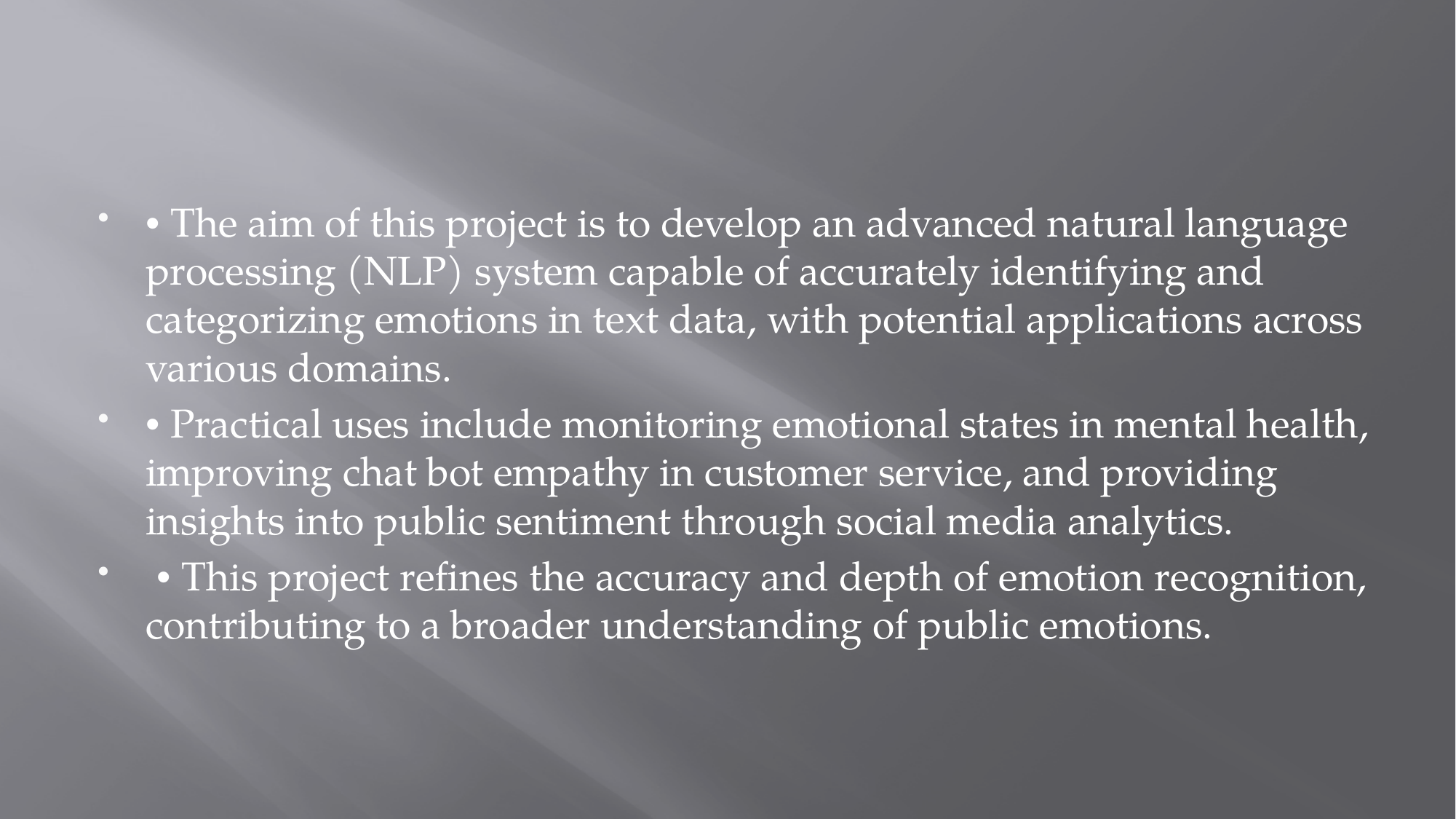

• The aim of this project is to develop an advanced natural language processing (NLP) system capable of accurately identifying and categorizing emotions in text data, with potential applications across various domains.
• Practical uses include monitoring emotional states in mental health, improving chat bot empathy in customer service, and providing insights into public sentiment through social media analytics.
 • This project refines the accuracy and depth of emotion recognition, contributing to a broader understanding of public emotions.